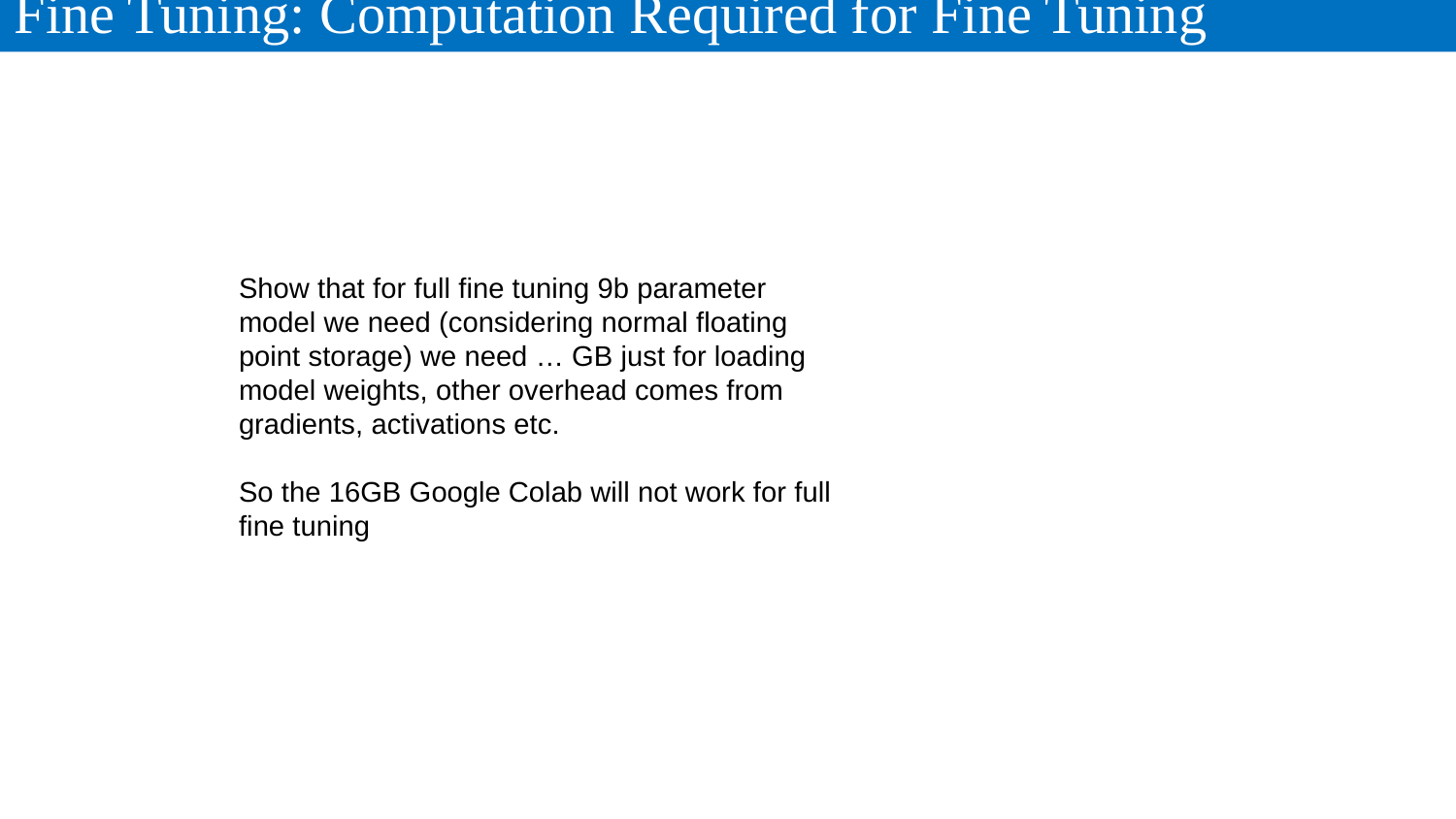

Fine Tuning: Computation Required for Fine Tuning
Show that for full fine tuning 9b parameter model we need (considering normal floating point storage) we need … GB just for loading model weights, other overhead comes from gradients, activations etc.

So the 16GB Google Colab will not work for full fine tuning